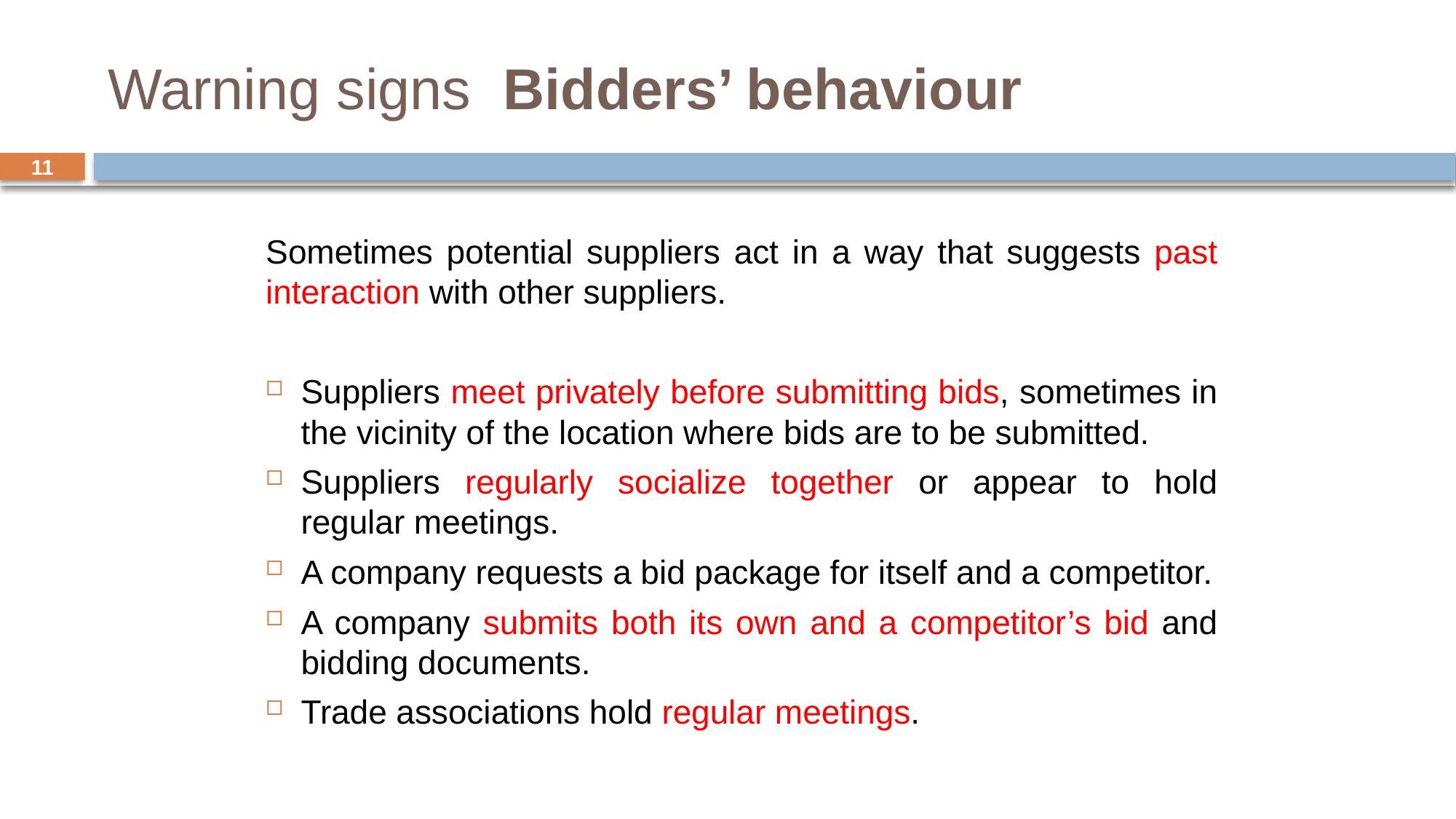

# Warning signs  Bidders’ behaviour
11
Sometimes potential suppliers act in a way that suggests past interaction with other suppliers.

Suppliers meet privately before submitting bids, sometimes in the vicinity of the location where bids are to be submitted.
Suppliers regularly socialize together or appear to hold regular meetings.
A company requests a bid package for itself and a competitor.
A company submits both its own and a competitor’s bid and bidding documents.
Trade associations hold regular meetings.